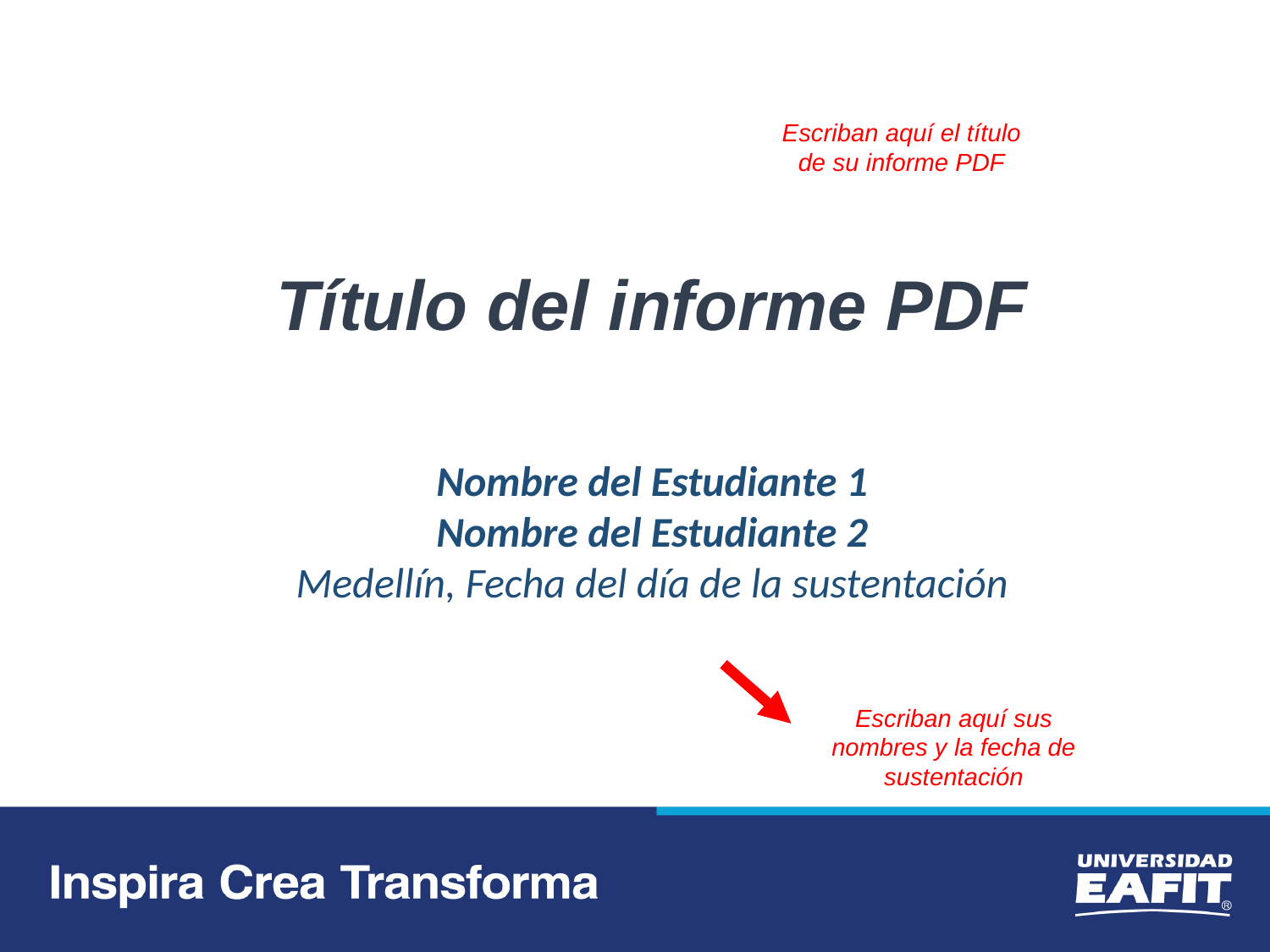

Escriban aquí el título de su informe PDF
Título del informe PDF

Nombre del Estudiante 1
Nombre del Estudiante 2
Medellín, Fecha del día de la sustentación
Escriban aquí sus nombres y la fecha de sustentación